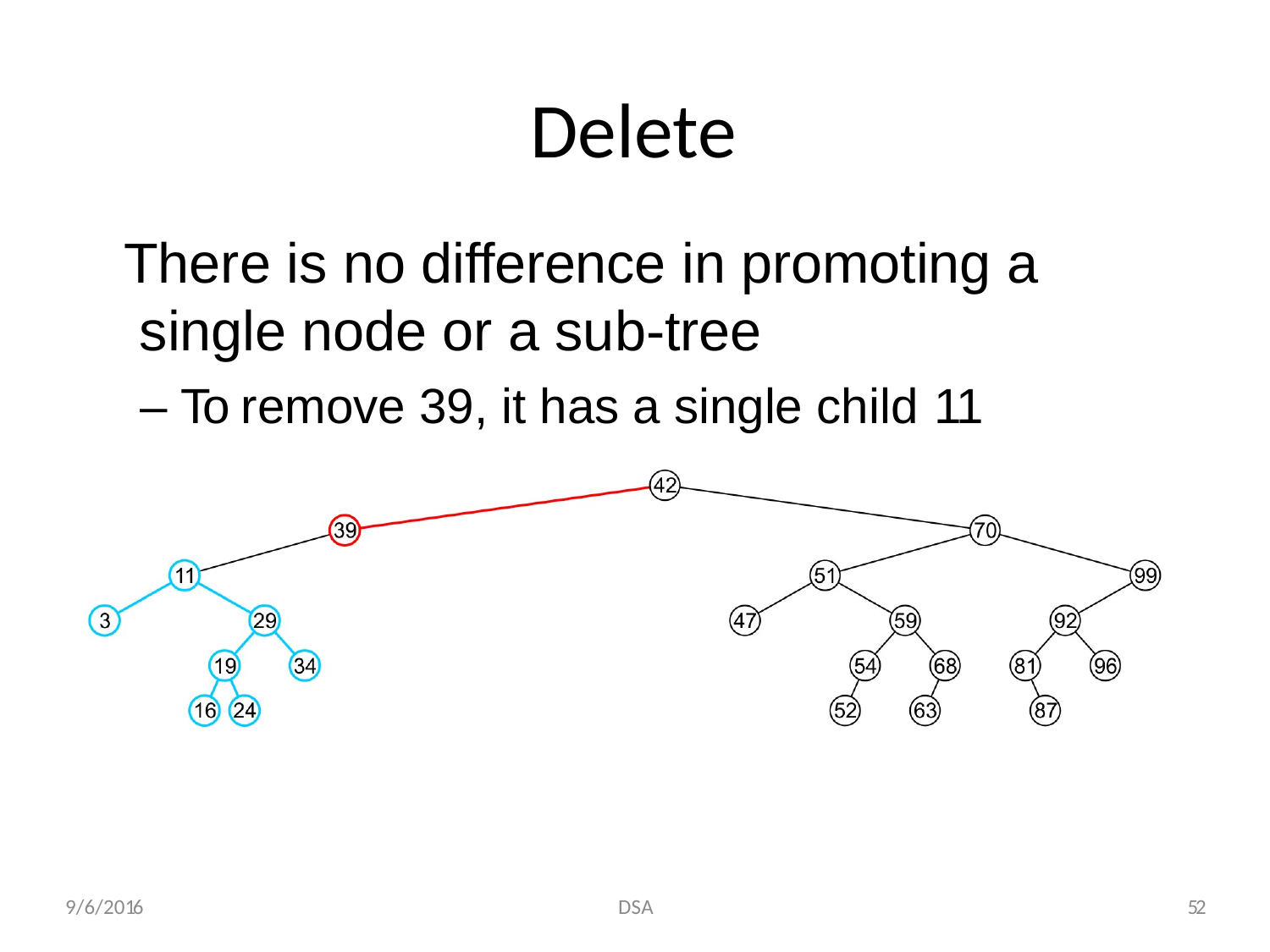

# Delete
There is no difference in promoting a  single node or a sub-tree
– To remove 39, it has a single child 11

9/6/2016
DSA
52